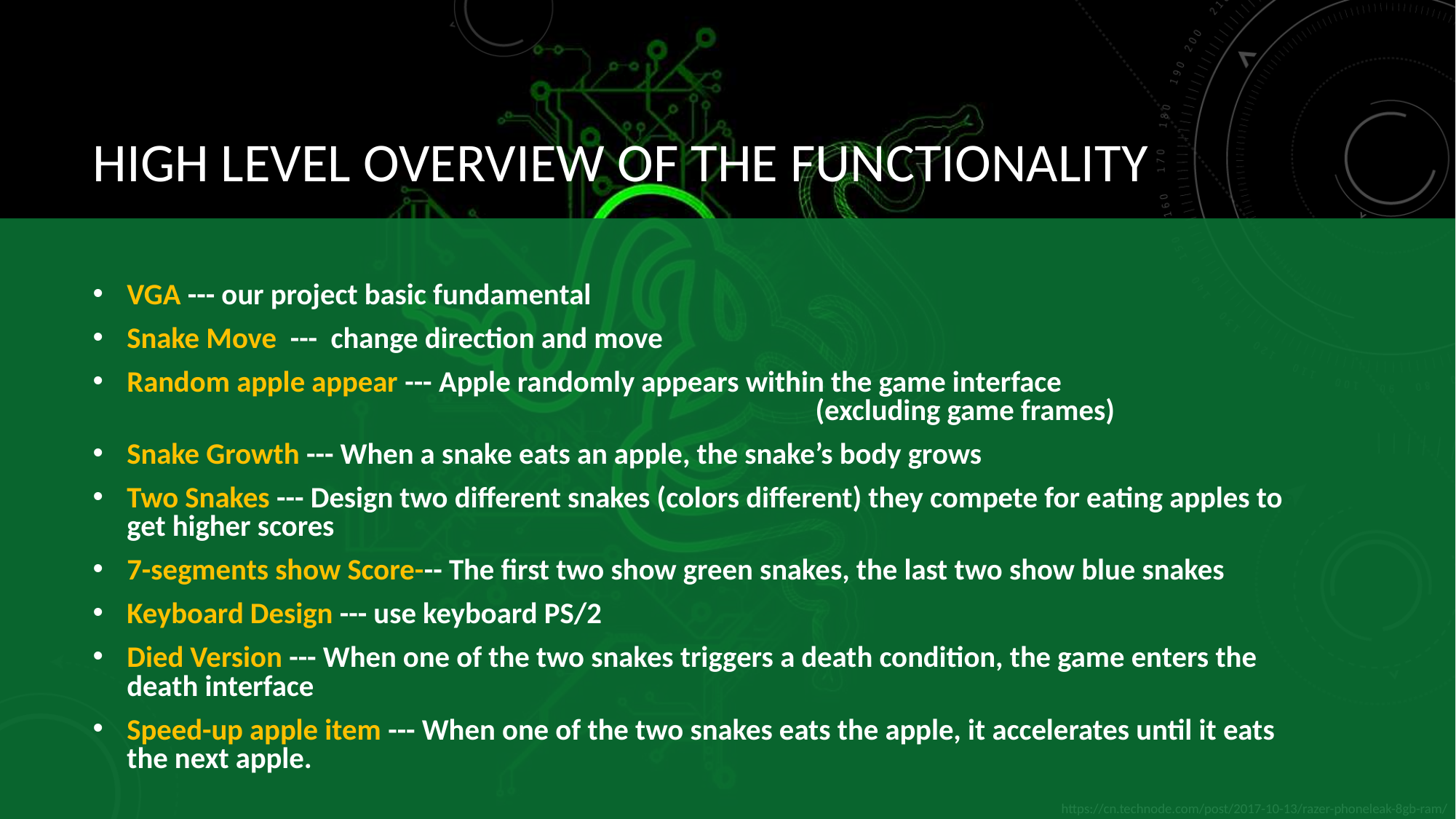

# HIGH LEVEL OVERVIEW OF THE FUNCTIONALITY

VGA --- our project basic fundamental
Snake Move  ---  change direction and move
Random apple appear --- Apple randomly appears within the game interface 								     (excluding game frames)
Snake Growth --- When a snake eats an apple, the snake’s body grows
Two Snakes --- Design two different snakes (colors different) they compete for eating apples to get higher scores
7-segments show Score--- The first two show green snakes, the last two show blue snakes
Keyboard Design --- use keyboard PS/2
Died Version --- When one of the two snakes triggers a death condition, the game enters the death interface
Speed-up apple item --- When one of the two snakes eats the apple, it accelerates until it eats the next apple.

https://cn.technode.com/post/2017-10-13/razer-phoneleak-8gb-ram/
https://cn.technode.com/post/2017-10-13/razer-phoneleak-8gb-ram/